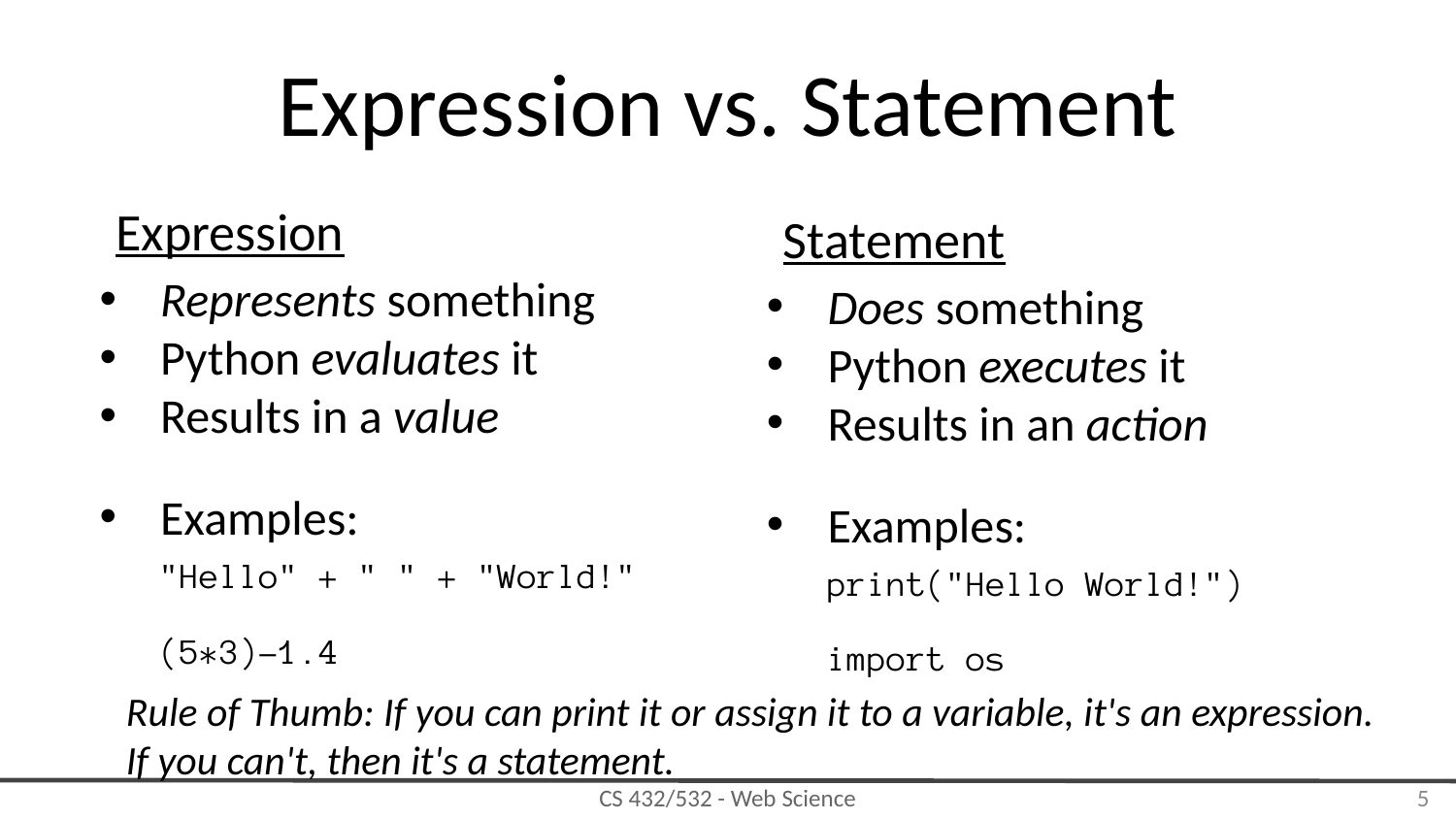

# Expression vs. Statement
Expression
Represents something
Python evaluates it
Results in a value

Examples:
"Hello" + " " + "World!"

(5*3)-1.4
Statement
Does something
Python executes it
Results in an action

Examples:
print("Hello World!")

import os

Rule of Thumb: If you can print it or assign it to a variable, it's an expression.  If you can't, then it's a statement.
5